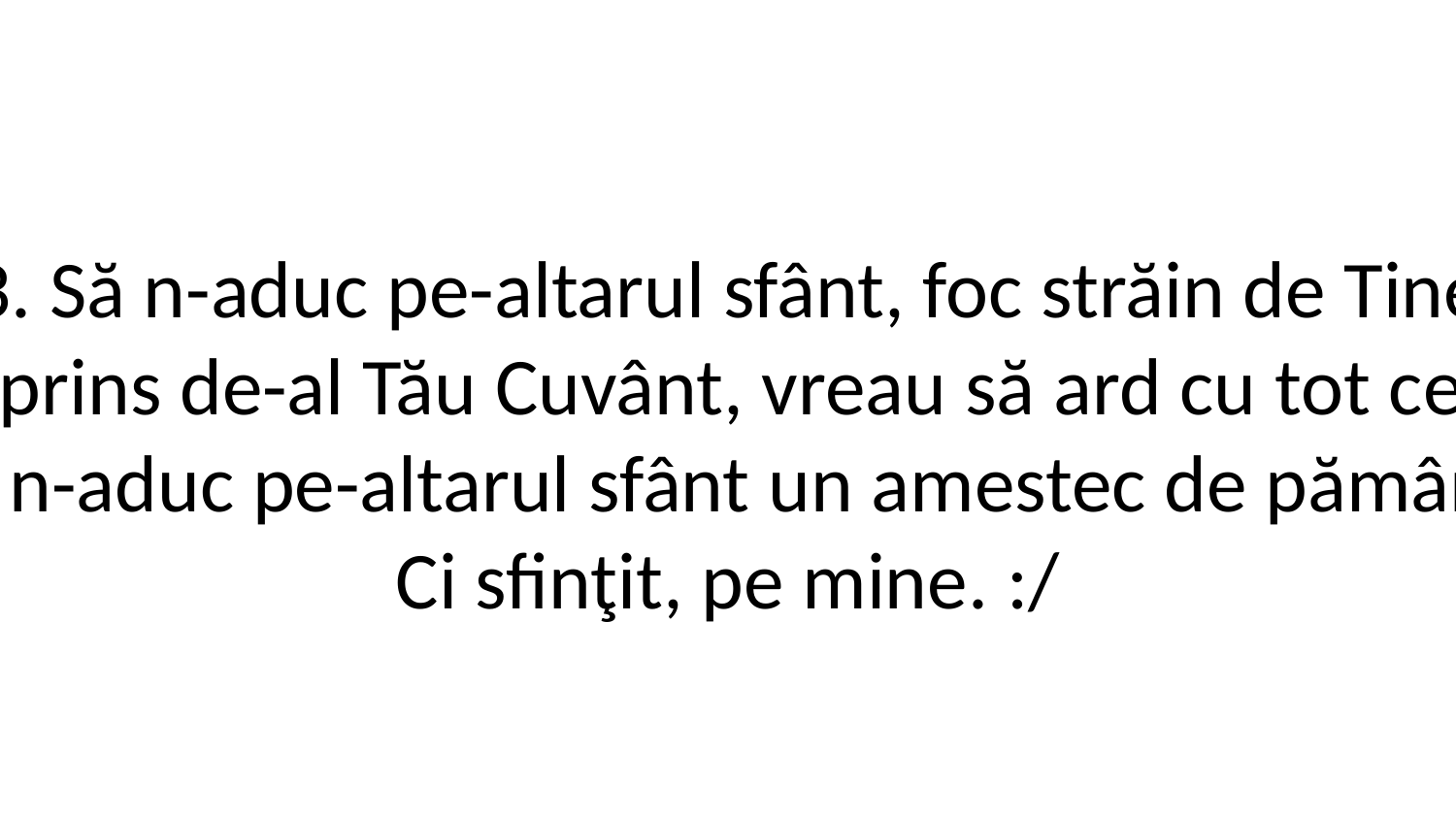

3. Să n-aduc pe-altarul sfânt, foc străin de Tine
/: Ci aprins de-al Tău Cuvânt, vreau să ard cu tot ce sunt,
Să n-aduc pe-altarul sfânt un amestec de pământ,
Ci sfinţit, pe mine. :/